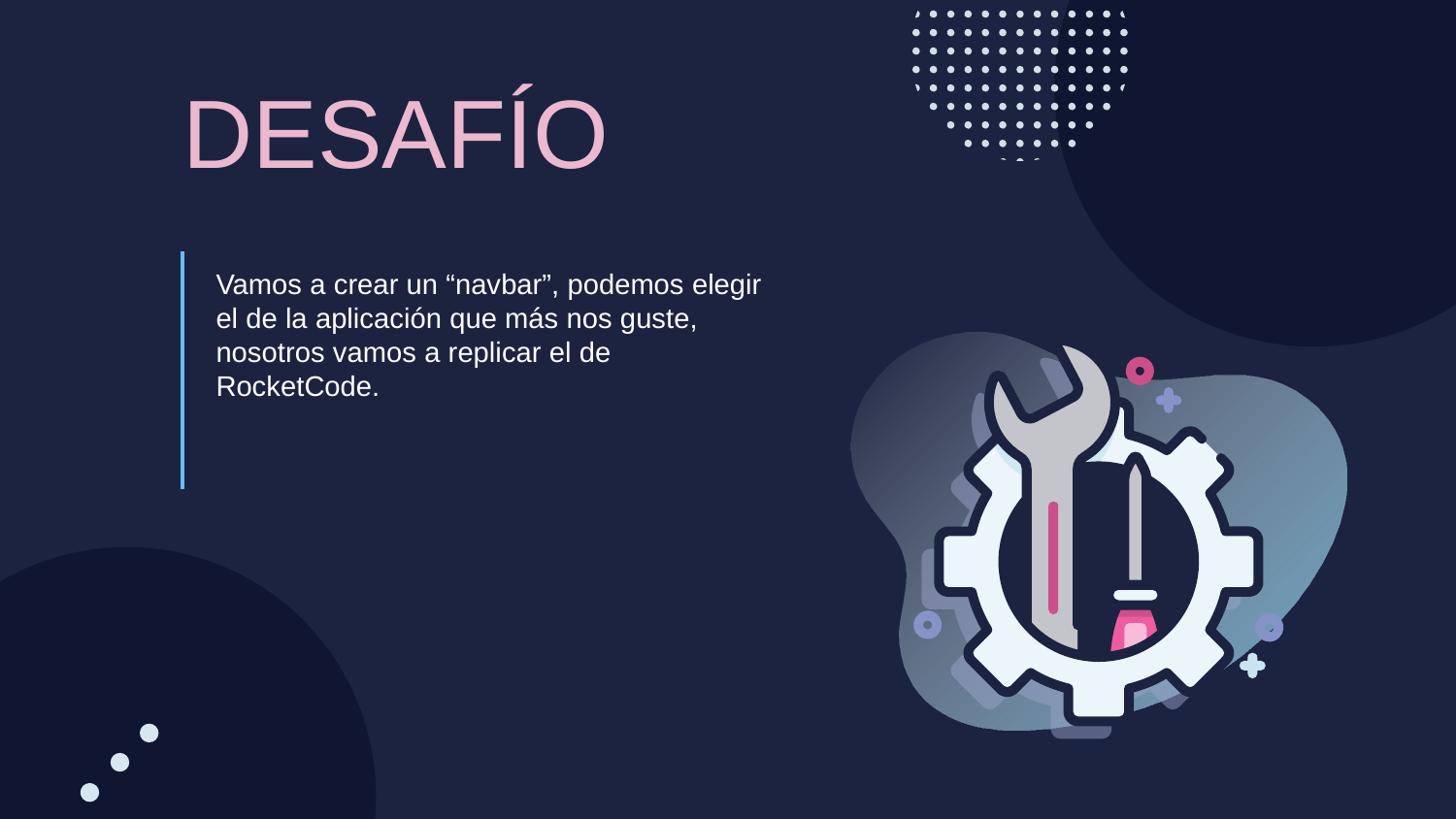

DESAFÍO
Vamos a crear un “navbar”, podemos elegir el de la aplicación que más nos guste, nosotros vamos a replicar el de RocketCode.